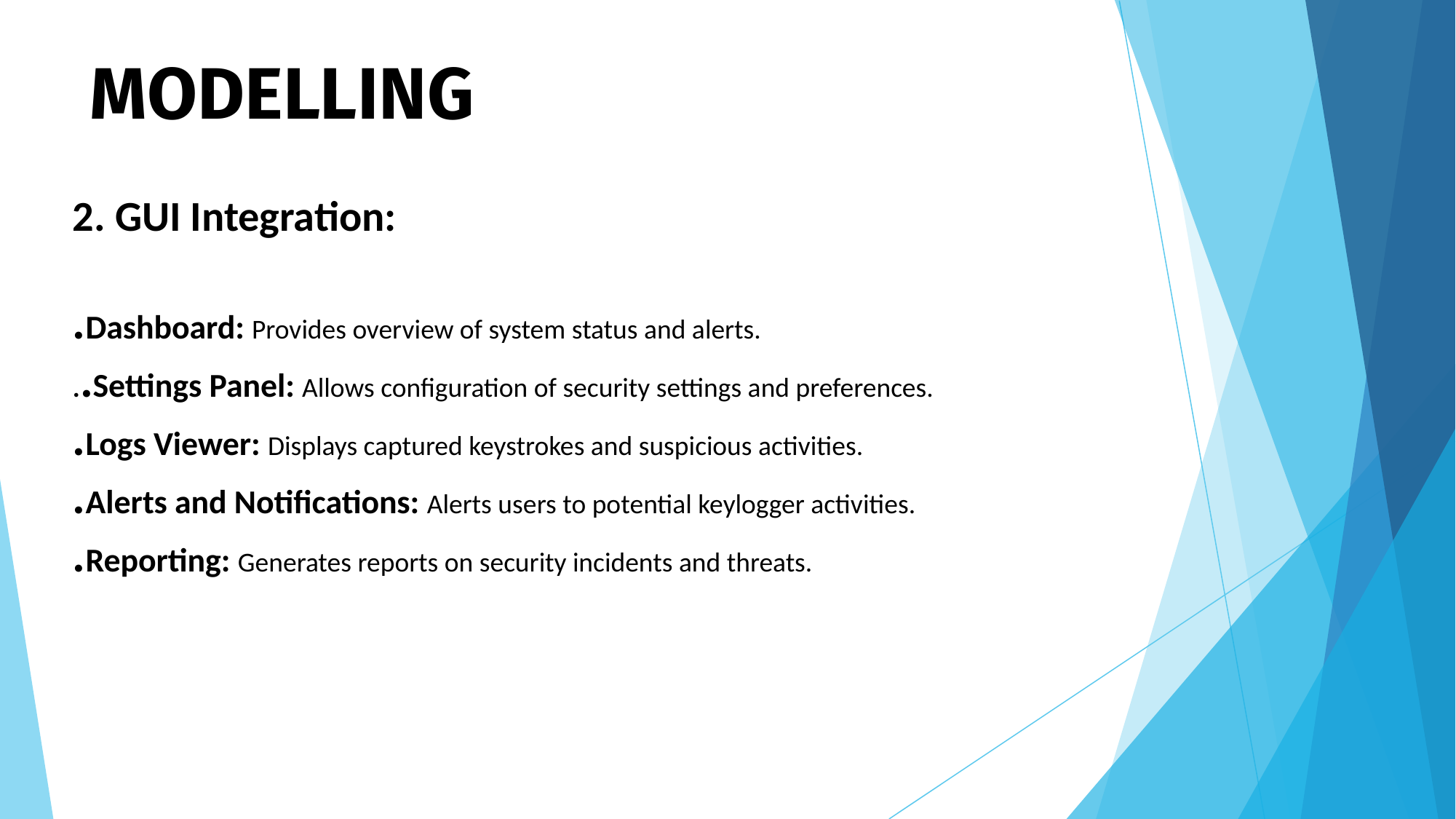

# MODELLING
2. GUI Integration:

.Dashboard: Provides overview of system status and alerts.
..Settings Panel: Allows configuration of security settings and preferences.
.Logs Viewer: Displays captured keystrokes and suspicious activities.
.Alerts and Notifications: Alerts users to potential keylogger activities.
.Reporting: Generates reports on security incidents and threats.